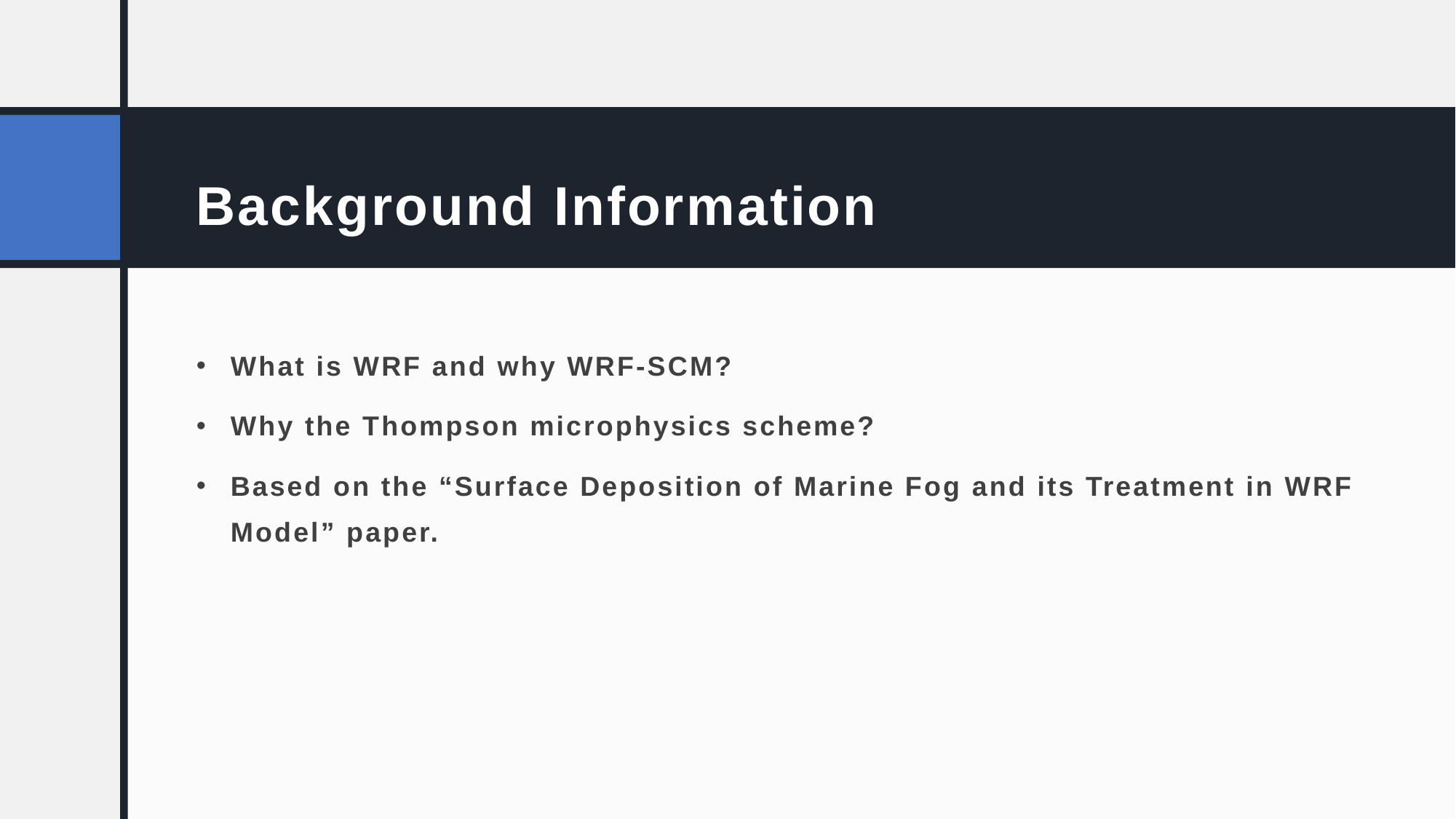

# Background Information

What is WRF and why WRF-SCM?
Why the Thompson microphysics scheme?
Based on the “Surface Deposition of Marine Fog and its Treatment in WRF Model” paper.